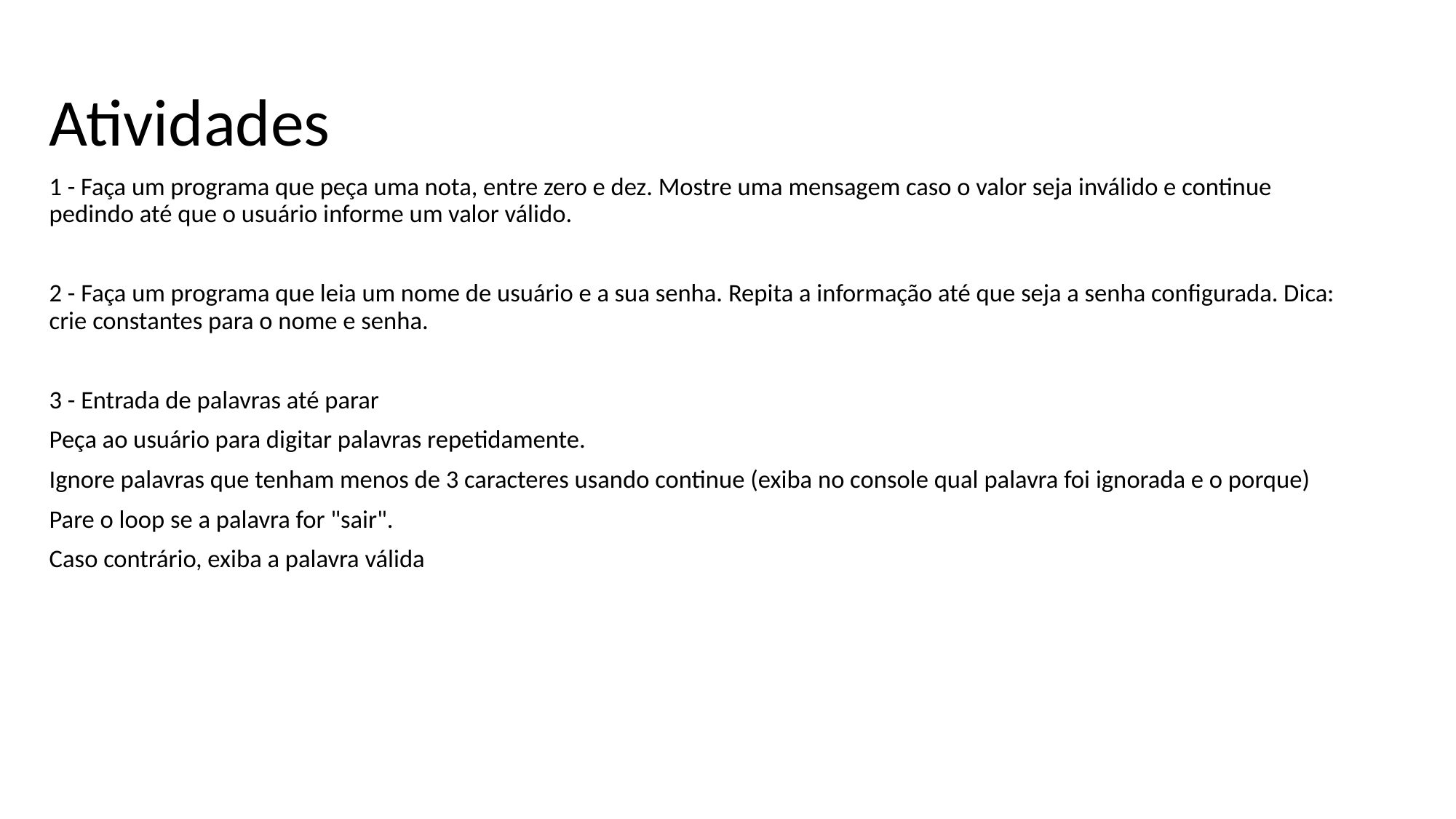

# Atividades
1 - Faça um programa que peça uma nota, entre zero e dez. Mostre uma mensagem caso o valor seja inválido e continue pedindo até que o usuário informe um valor válido.

2 - Faça um programa que leia um nome de usuário e a sua senha. Repita a informação até que seja a senha configurada. Dica: crie constantes para o nome e senha.

3 - Entrada de palavras até parar
Peça ao usuário para digitar palavras repetidamente.
Ignore palavras que tenham menos de 3 caracteres usando continue (exiba no console qual palavra foi ignorada e o porque)
Pare o loop se a palavra for "sair".
Caso contrário, exiba a palavra válida